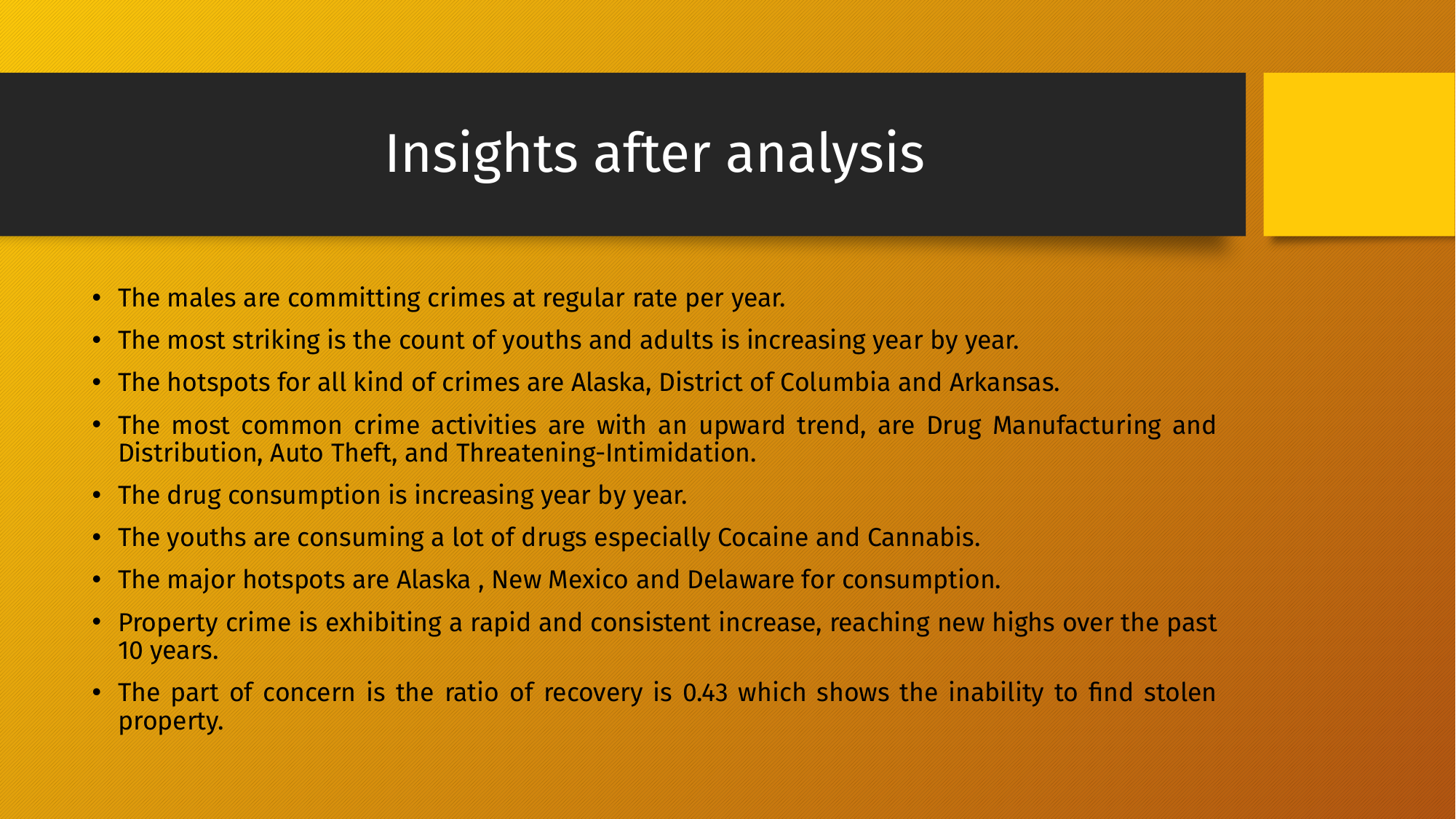

# Insights after analysis
The males are committing crimes at regular rate per year.
The most striking is the count of youths and adults is increasing year by year.
The hotspots for all kind of crimes are Alaska, District of Columbia and Arkansas.
The most common crime activities are with an upward trend, are Drug Manufacturing and Distribution, Auto Theft, and Threatening-Intimidation.
The drug consumption is increasing year by year.
The youths are consuming a lot of drugs especially Cocaine and Cannabis.
The major hotspots are Alaska , New Mexico and Delaware for consumption.
Property crime is exhibiting a rapid and consistent increase, reaching new highs over the past 10 years.
The part of concern is the ratio of recovery is 0.43 which shows the inability to find stolen property.